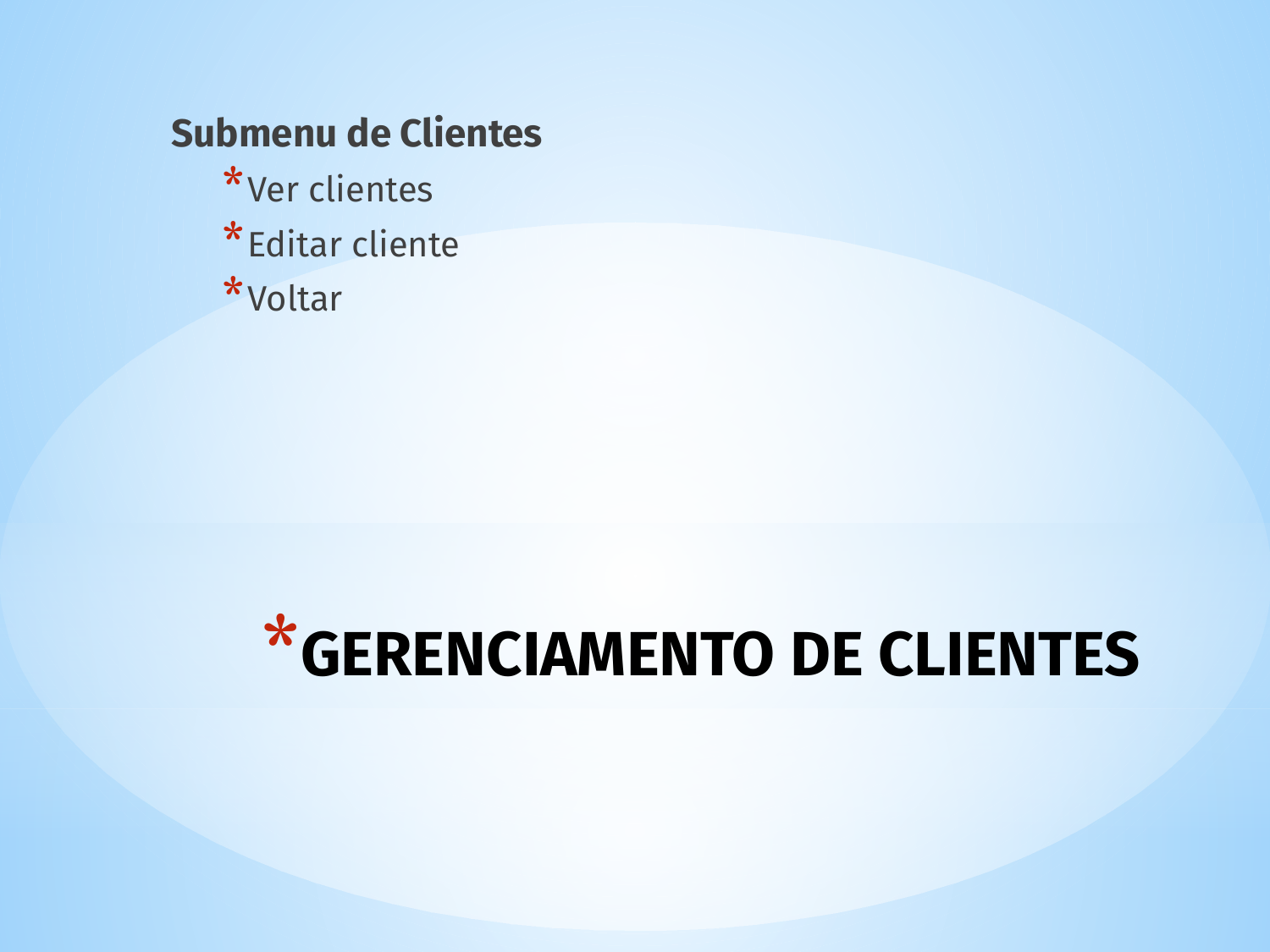

Submenu de Clientes
Ver clientes
Editar cliente
Voltar

# GERENCIAMENTO DE CLIENTES